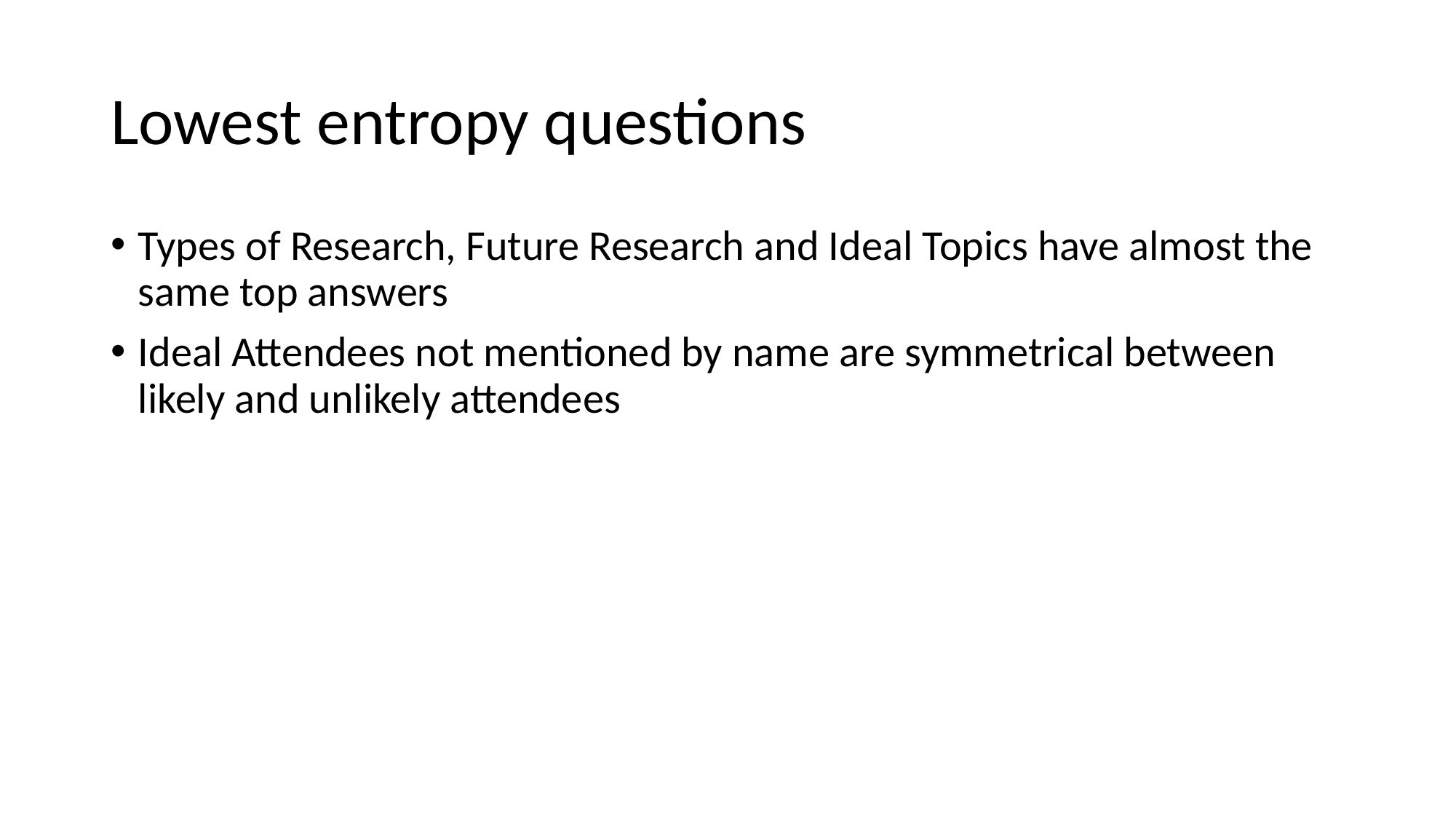

# Lowest entropy questions
Types of Research, Future Research and Ideal Topics have almost the same top answers
Ideal Attendees not mentioned by name are symmetrical between likely and unlikely attendees